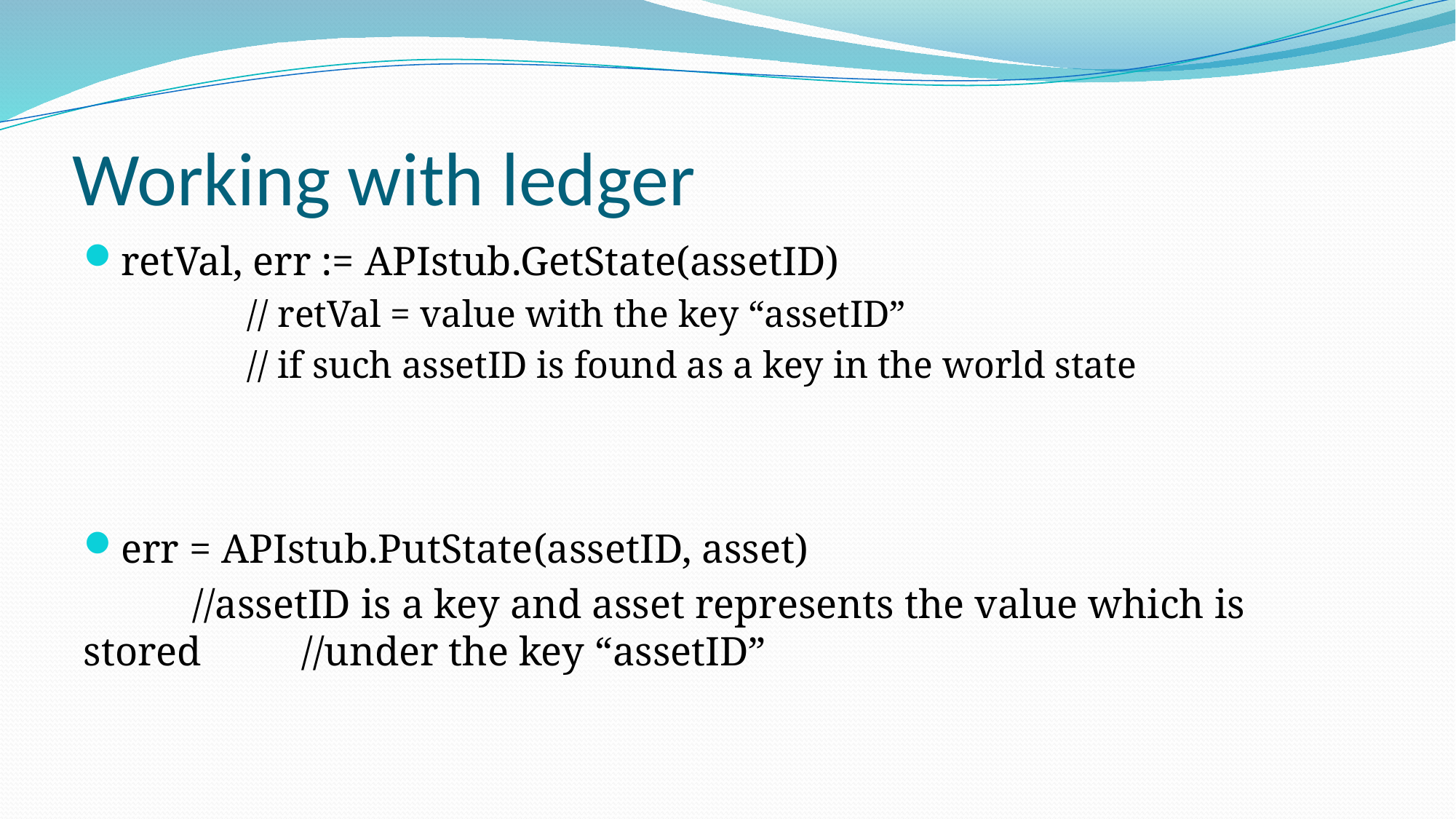

# Working with ledger
retVal, err := APIstub.GetState(assetID)
	// retVal = value with the key “assetID”
	// if such assetID is found as a key in the world state

err = APIstub.PutState(assetID, asset)
	//assetID is a key and asset represents the value which is stored 	//under the key “assetID”